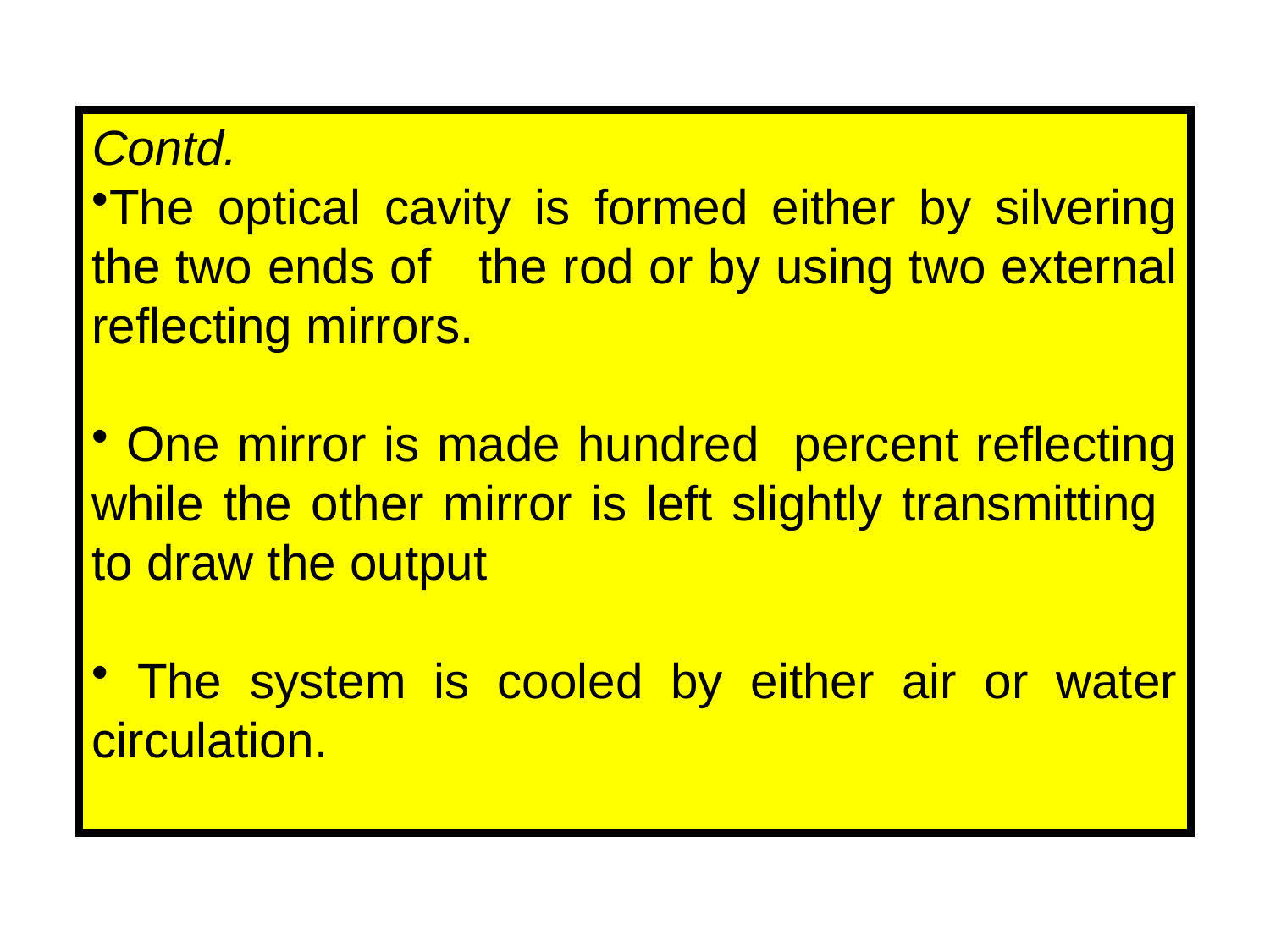

Contd.
The optical cavity is formed either by silvering the two ends of 	the rod or by using two external reflecting mirrors.

 One mirror is made hundred  percent reflecting while the other mirror is left slightly transmitting  to draw the output

 The system is cooled by either air or water circulation.